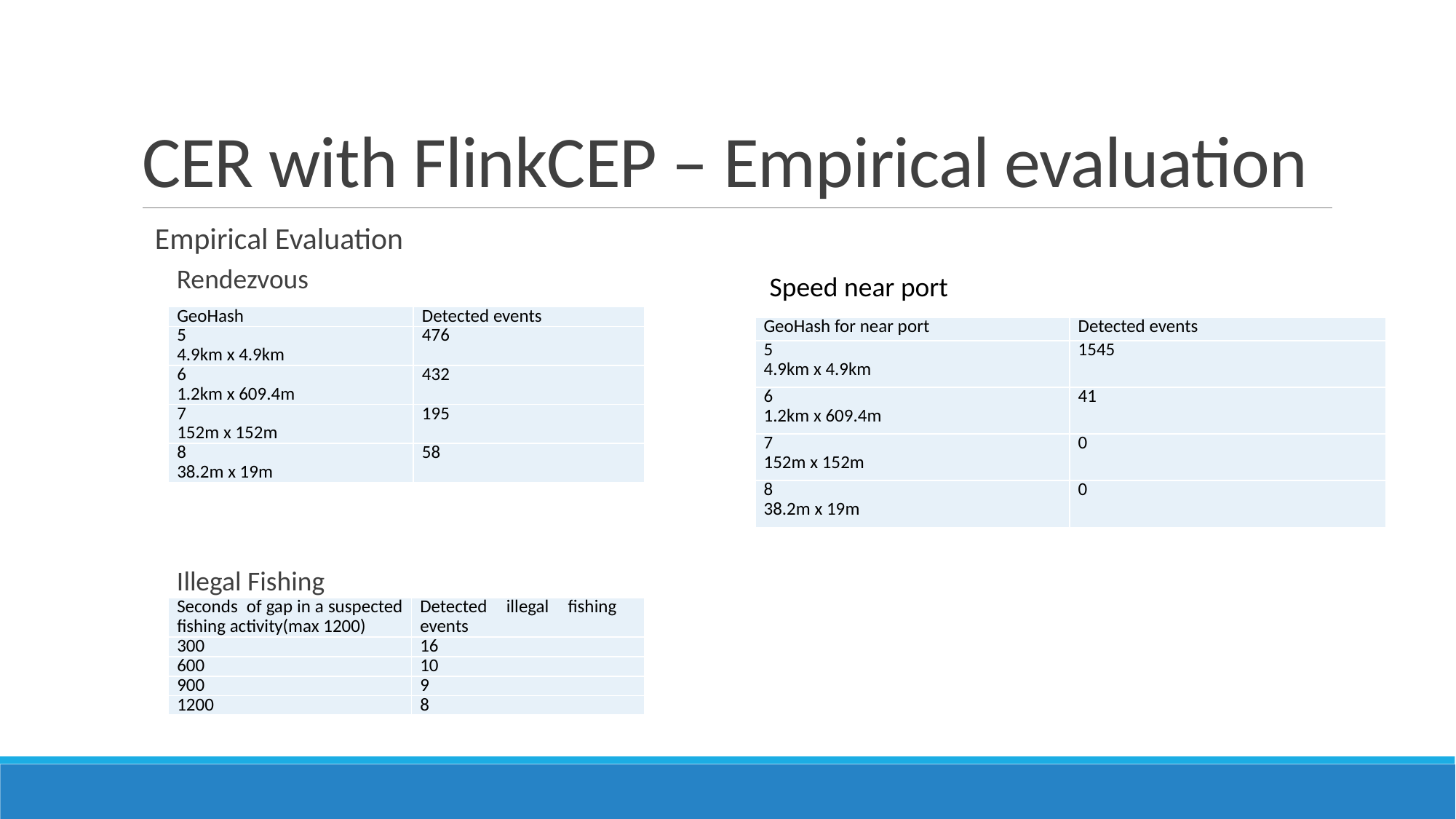

# CER with FlinkCEP – Empirical evaluation
Empirical Evaluation
Rendezvous

Illegal Fishing

Speed near port
| GeoHash | Detected events |
| --- | --- |
| 5 4.9km x 4.9km | 476 |
| 6 1.2km x 609.4m | 432 |
| 7 152m x 152m | 195 |
| 8 38.2m x 19m | 58 |
| GeoHash for near port | Detected events |
| --- | --- |
| 5 4.9km x 4.9km | 1545 |
| 6 1.2km x 609.4m | 41 |
| 7 152m x 152m | 0 |
| 8 38.2m x 19m | 0 |
| Seconds of gap in a suspected fishing activity(max 1200) | Detected illegal fishing events |
| --- | --- |
| 300 | 16 |
| 600 | 10 |
| 900 | 9 |
| 1200 | 8 |